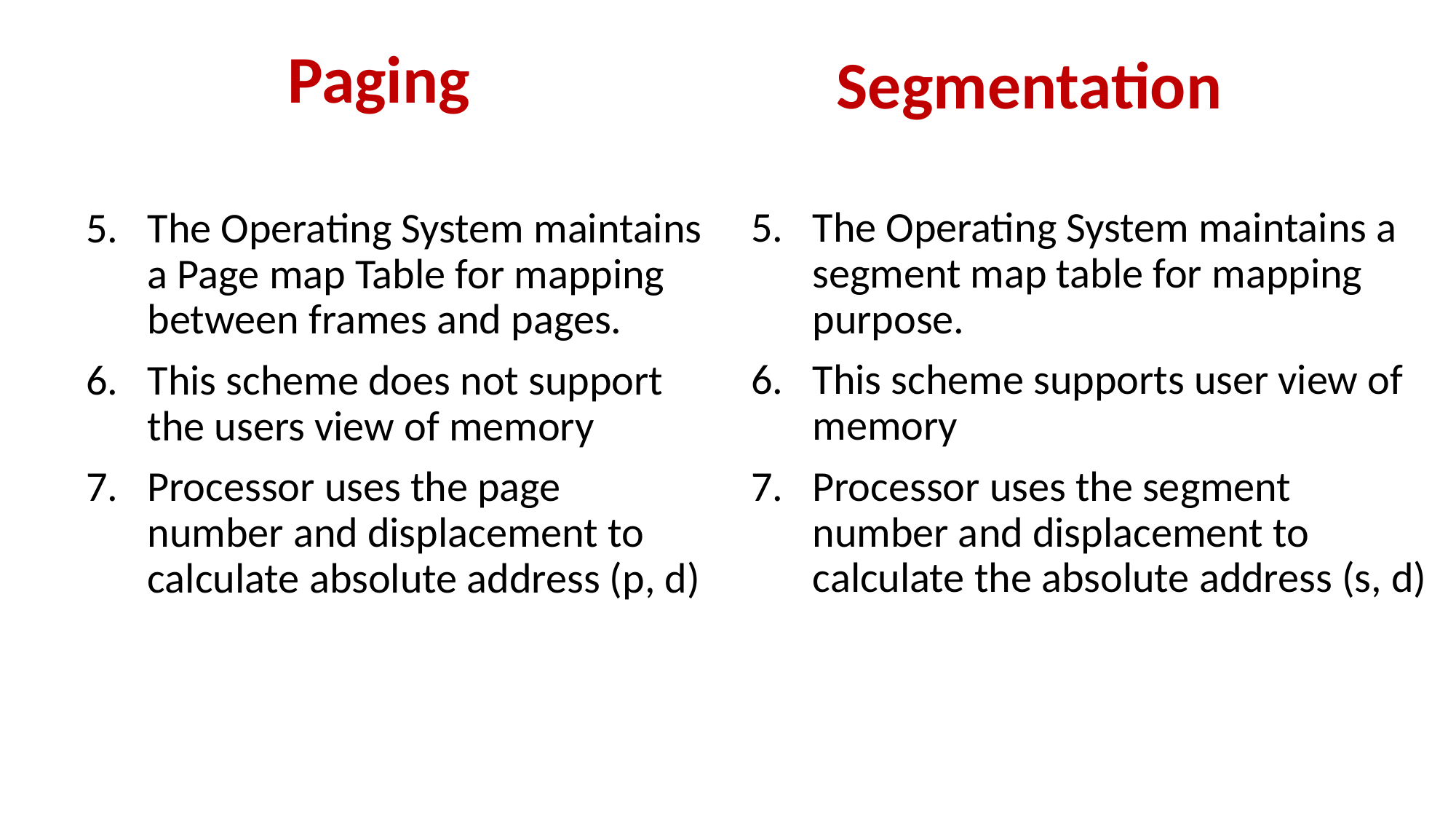

Paging
Segmentation
The Operating System maintains a segment map table for mapping purpose.
This scheme supports user view of memory
Processor uses the segment number and displacement to calculate the absolute address (s, d)
The Operating System maintains a Page map Table for mapping between frames and pages.
This scheme does not support the users view of memory
Processor uses the page number and displacement to calculate absolute address (p, d)